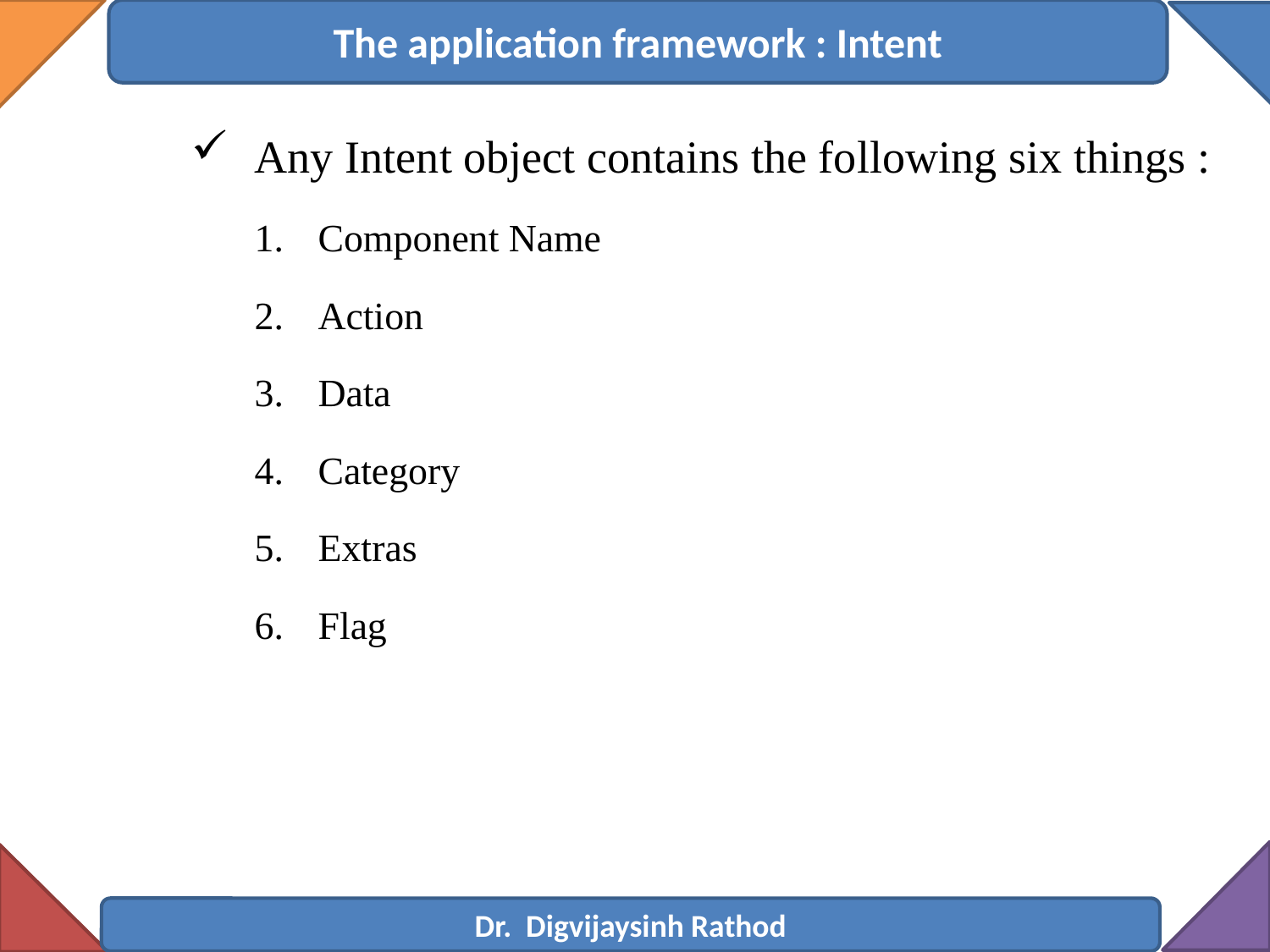

The application framework : Intent

Any Intent object contains the following six things :
Component Name
Action
Data
Category
Extras
Flag

Dr.  Digvijaysinh Rathod